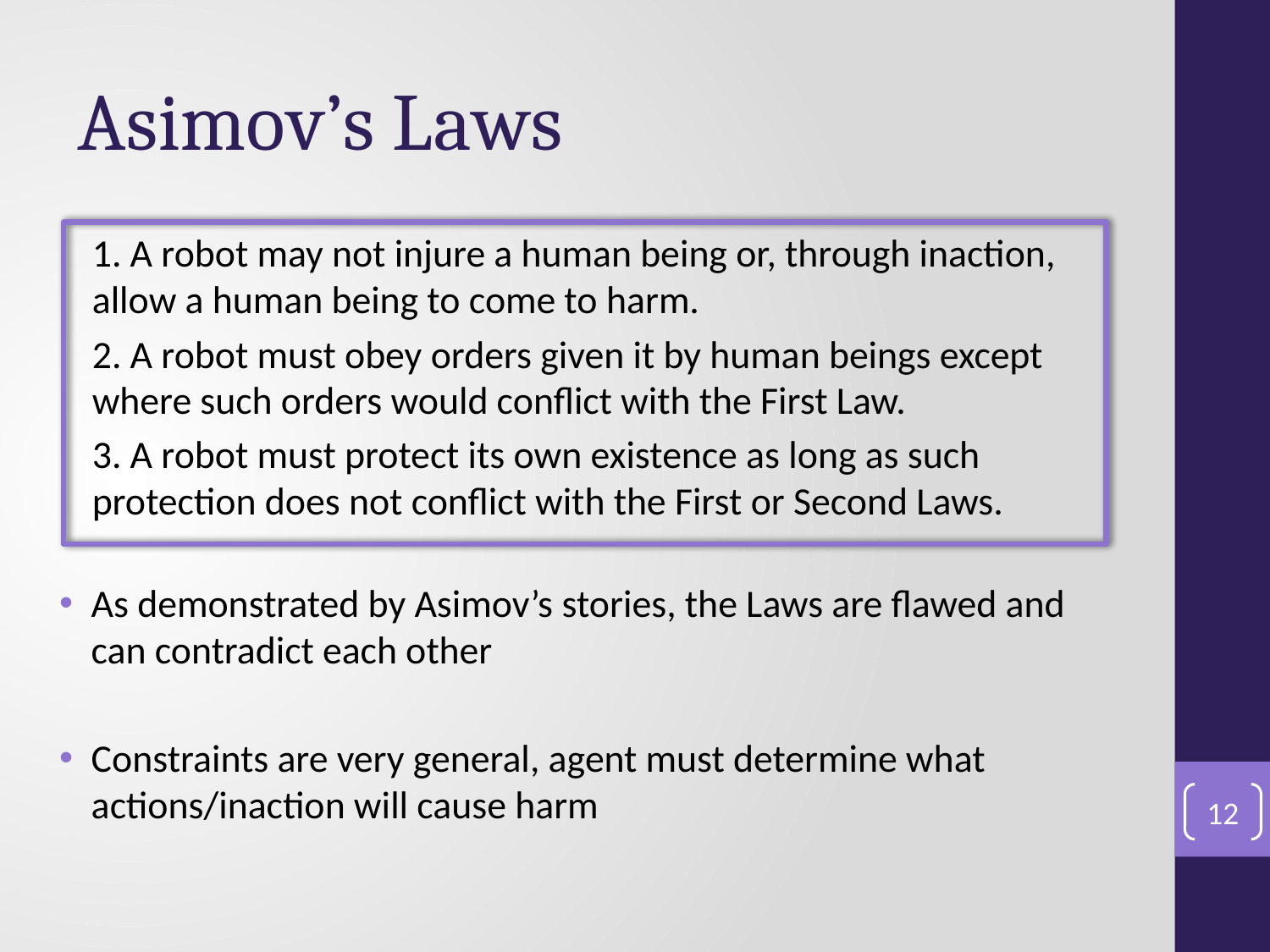

# Asimov’s Laws
1. A robot may not injure a human being or, through inaction, allow a human being to come to harm.
2. A robot must obey orders given it by human beings except where such orders would conflict with the First Law.
3. A robot must protect its own existence as long as such protection does not conflict with the First or Second Laws.

As demonstrated by Asimov’s stories, the Laws are flawed and can contradict each other

Constraints are very general, agent must determine what actions/inaction will cause harm

12